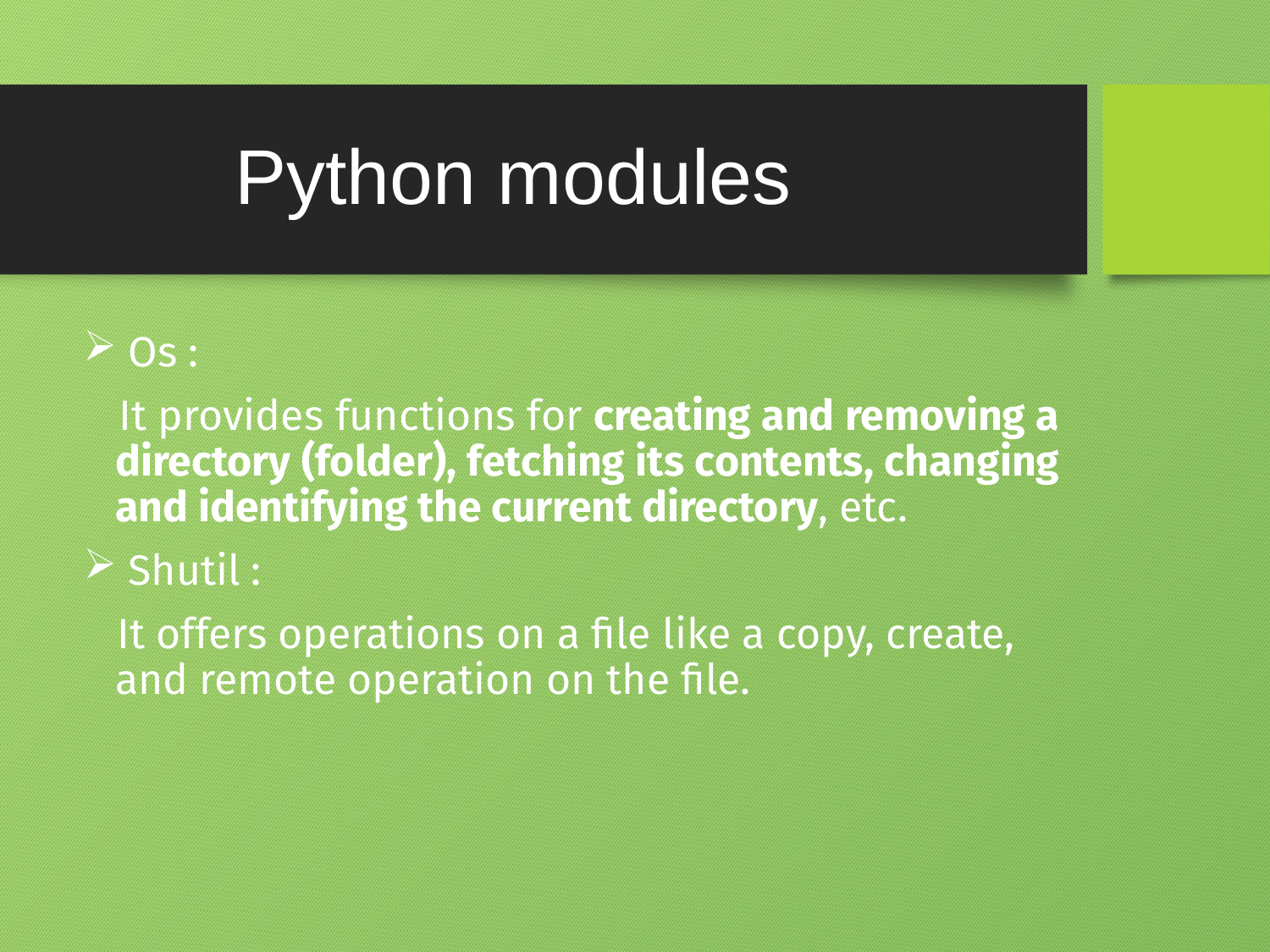

# Python modules
 Os :
   It provides functions for creating and removing a directory (folder), fetching its contents, changing and identifying the current directory, etc.
 Shutil :
   It offers operations on a file like a copy, create, and remote operation on the file.